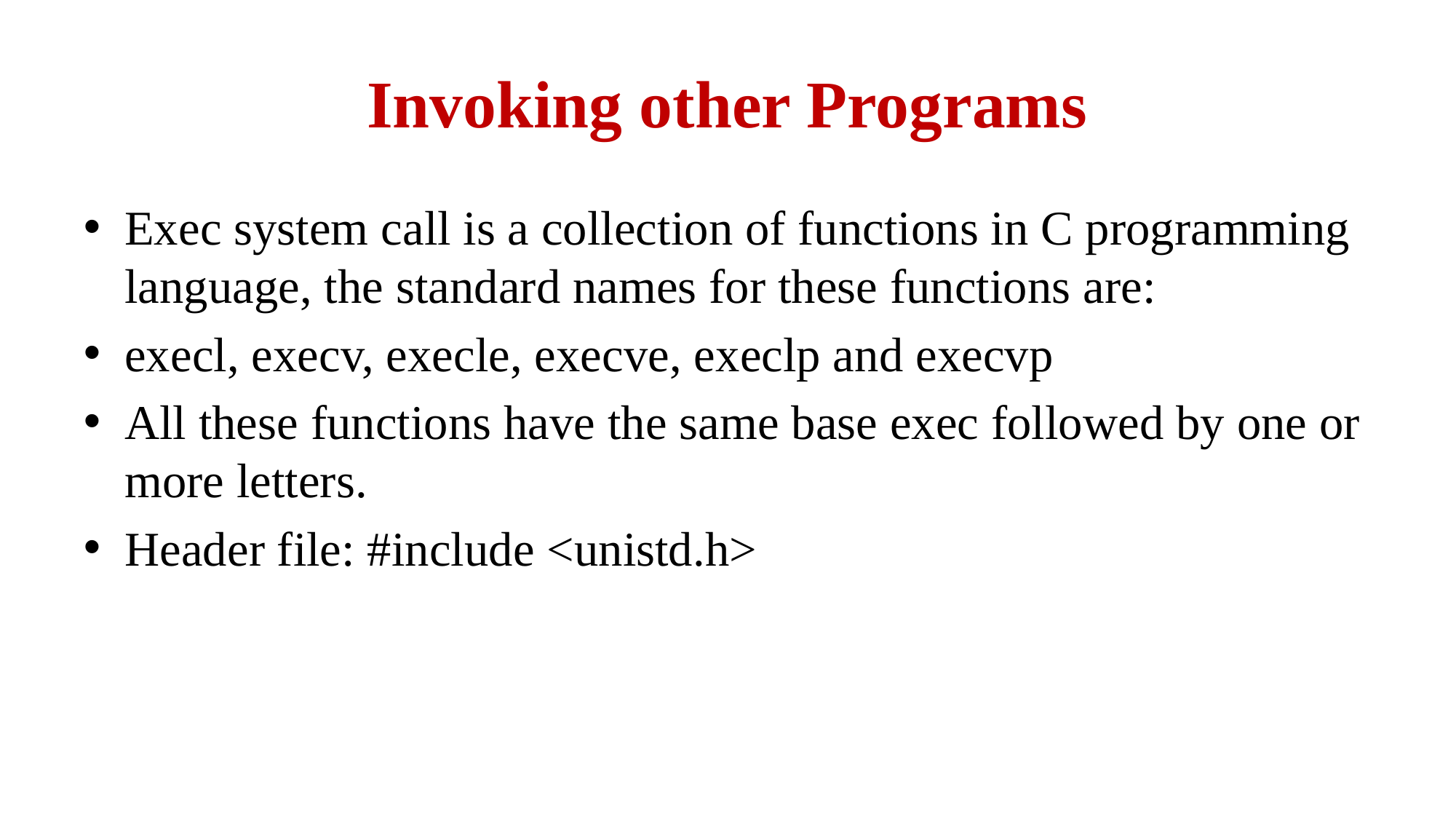

# Invoking other Programs
Exec system call is a collection of functions in C programming language, the standard names for these functions are:
execl, execv, execle, execve, execlp and execvp
All these functions have the same base exec followed by one or more letters.
Header file: #include <unistd.h>